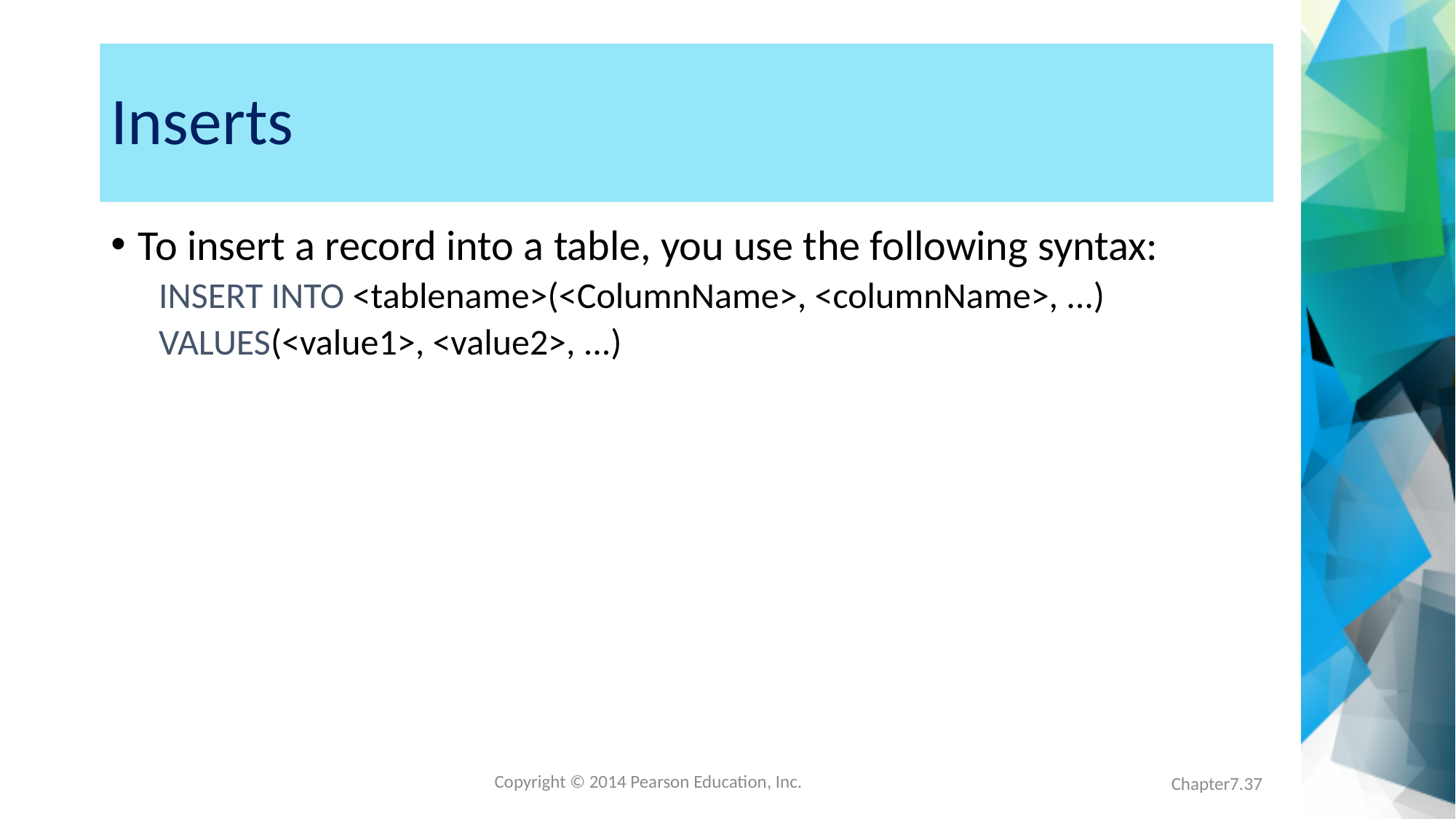

# Inserts
To insert a record into a table, you use the following syntax:
INSERT INTO <tablename>(<ColumnName>, <columnName>, ...)
VALUES(<value1>, <value2>, ...)
Chapter7.37